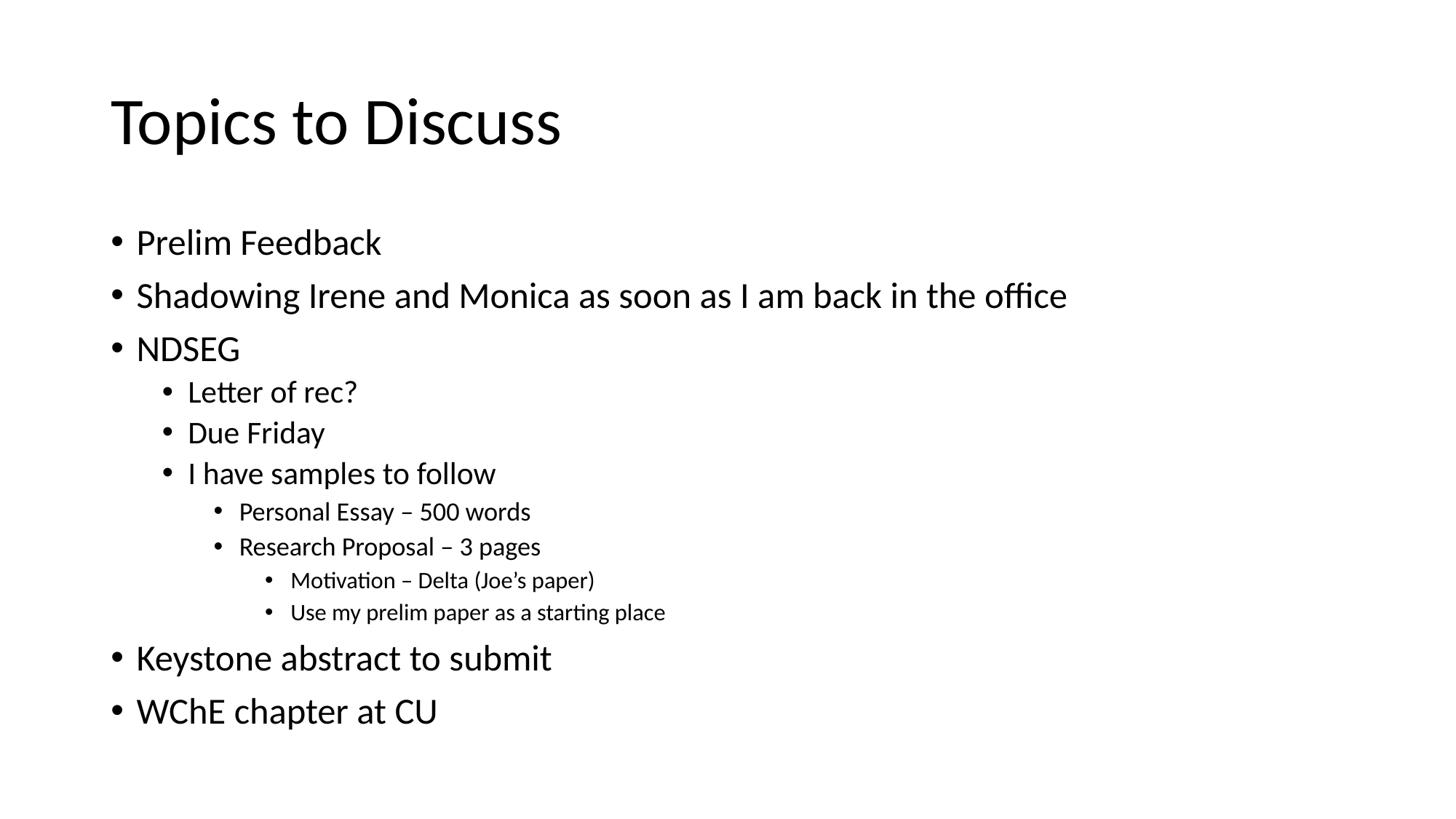

# Topics to Discuss
Prelim Feedback
Shadowing Irene and Monica as soon as I am back in the office
NDSEG
Letter of rec?
Due Friday
I have samples to follow
Personal Essay – 500 words
Research Proposal – 3 pages
Motivation – Delta (Joe’s paper)
Use my prelim paper as a starting place
Keystone abstract to submit
WChE chapter at CU